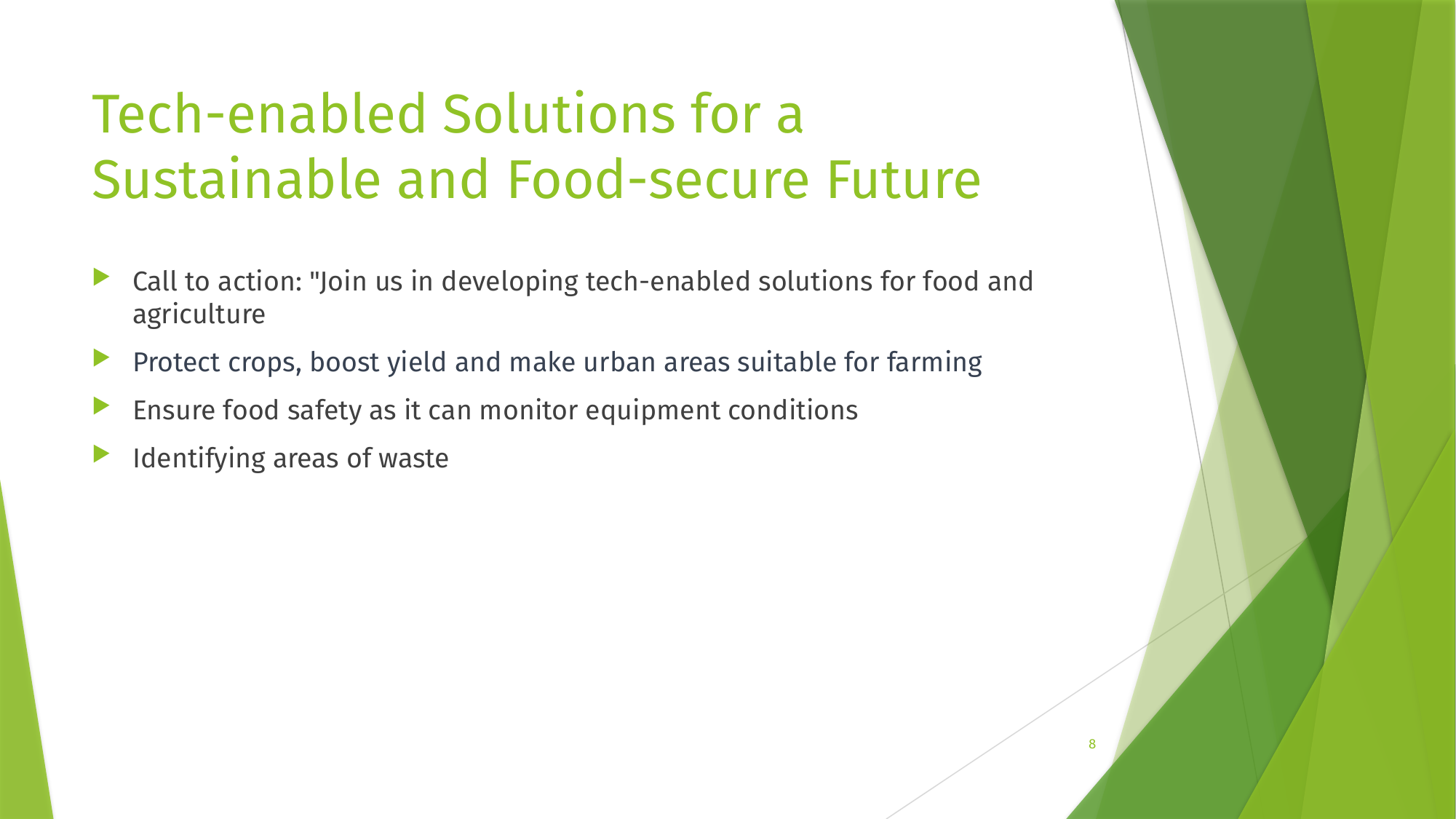

# Tech-enabled Solutions for a Sustainable and Food-secure Future
Call to action: "Join us in developing tech-enabled solutions for food and agriculture
Protect crops, boost yield and make urban areas suitable for farming
Ensure food safety as it can monitor equipment conditions
Identifying areas of waste
8